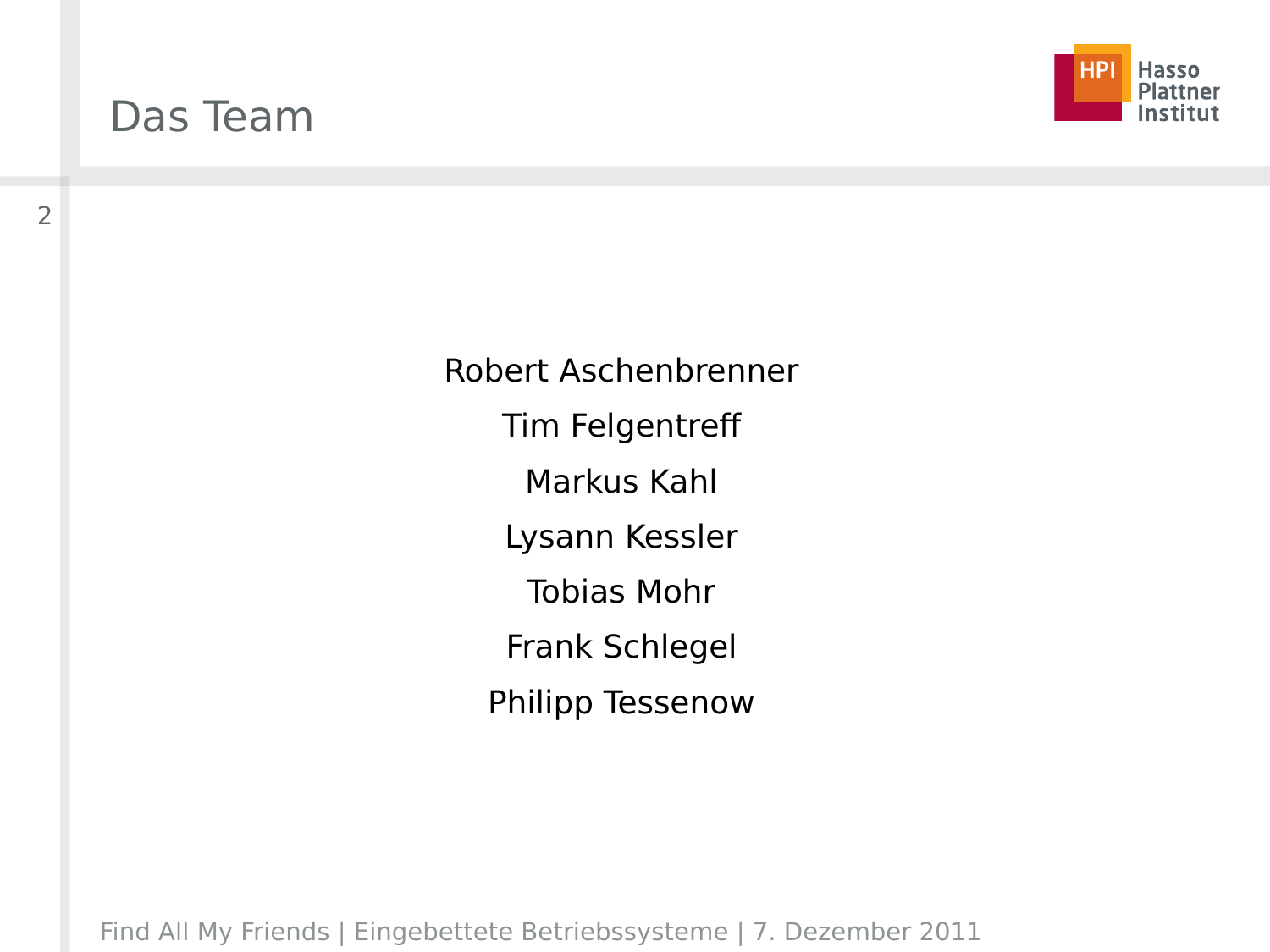

# Das Team
2

Robert Aschenbrenner
Tim Felgentreff
Markus Kahl
Lysann Kessler
Tobias Mohr
Frank Schlegel
Philipp Tessenow
Find All My Friends | Eingebettete Betriebssysteme | 7. Dezember 2011